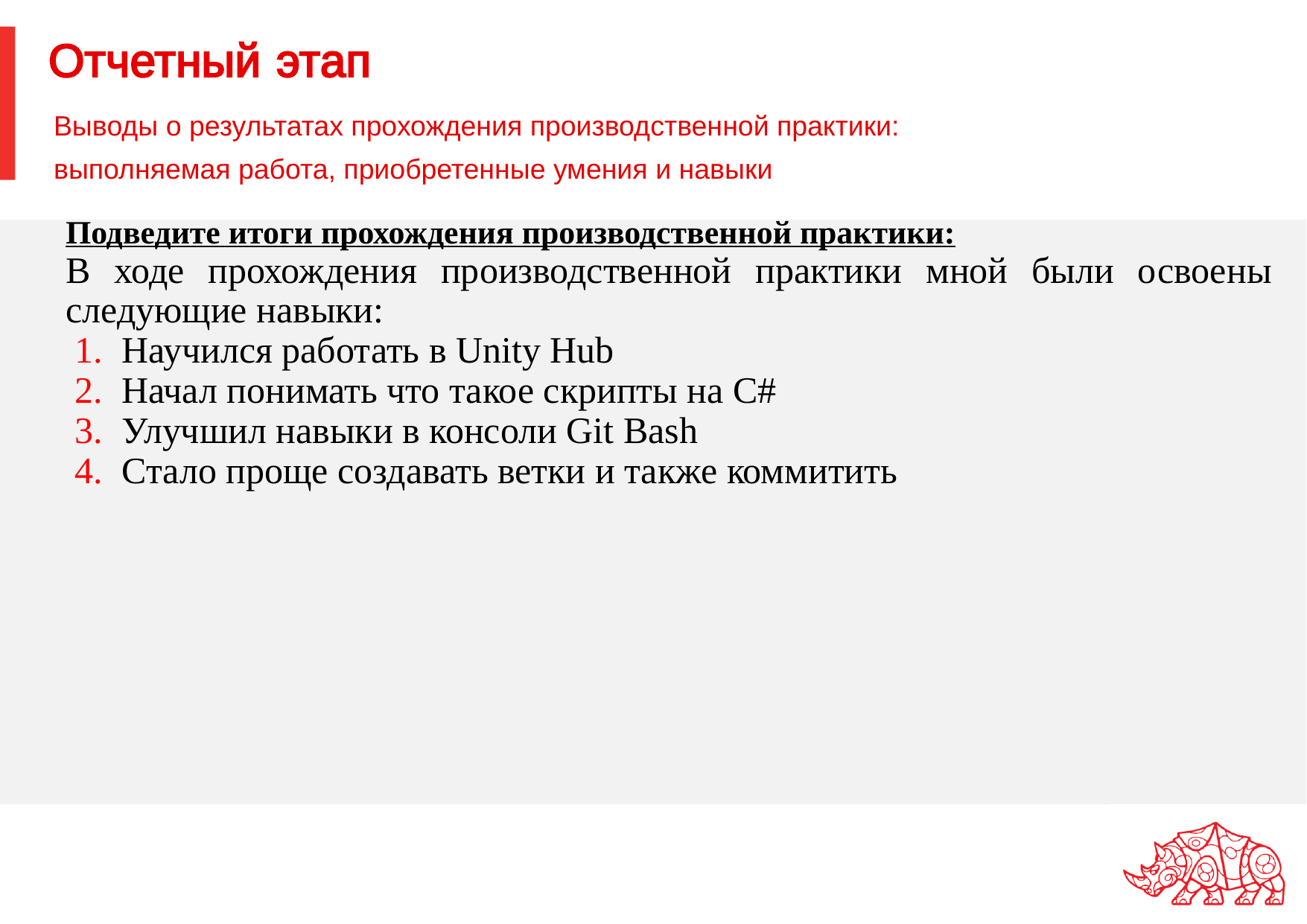

# Отчетный этап
Выводы о результатах прохождения производственной практики:
выполняемая работа, приобретенные умения и навыки

Подведите итоги прохождения производственной практики:
В ходе прохождения производственной практики мной были освоены следующие навыки:
Научился работать в Unity Hub
Начал понимать что такое скрипты на C#
Улучшил навыки в консоли Git Bash
Стало проще создавать ветки и также коммитить